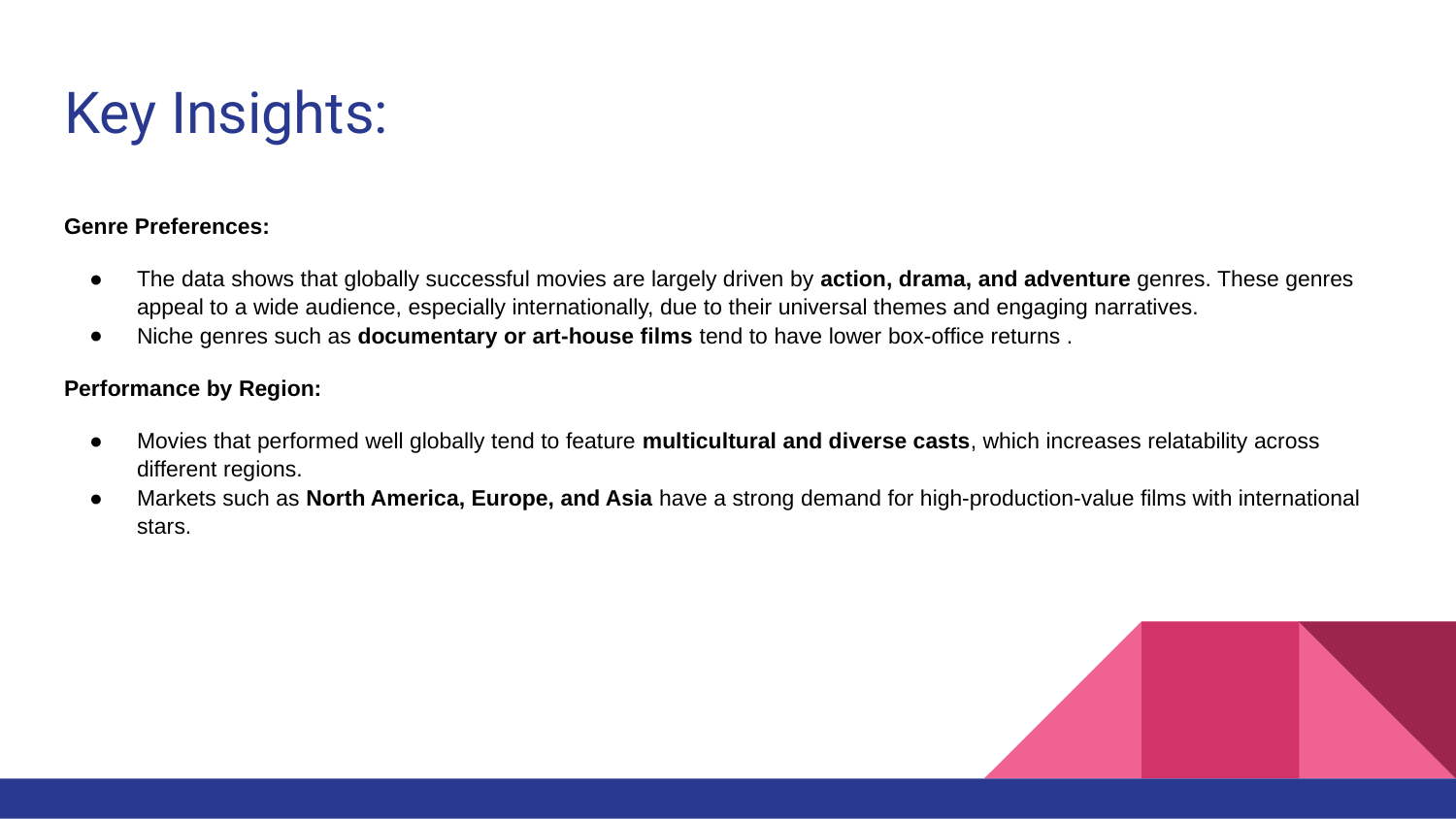

# Key Insights:
Genre Preferences:
The data shows that globally successful movies are largely driven by action, drama, and adventure genres. These genres appeal to a wide audience, especially internationally, due to their universal themes and engaging narratives.
Niche genres such as documentary or art-house films tend to have lower box-office returns .
Performance by Region:
Movies that performed well globally tend to feature multicultural and diverse casts, which increases relatability across different regions.
Markets such as North America, Europe, and Asia have a strong demand for high-production-value films with international stars.